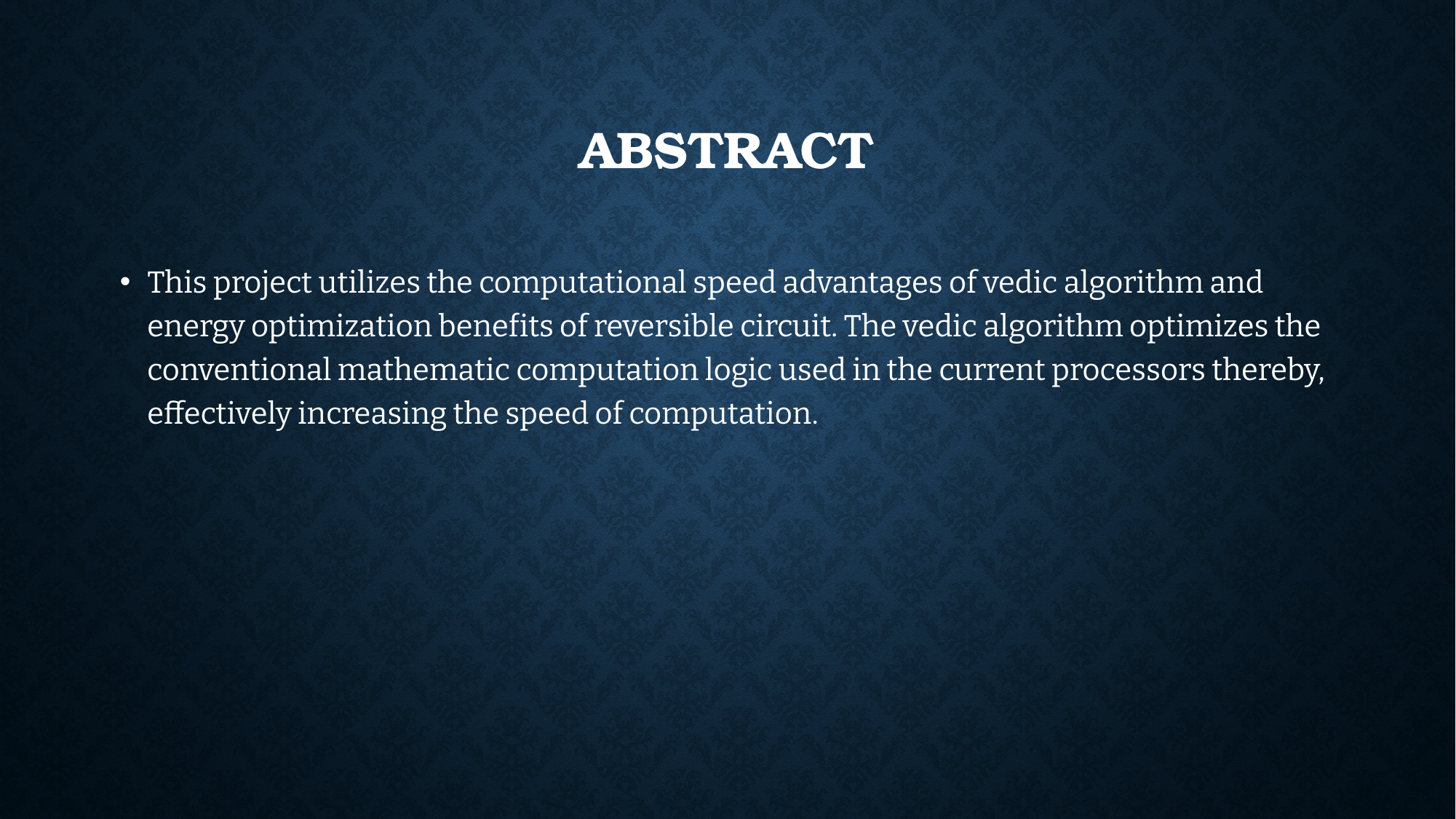

# ABSTRACT
This project utilizes the computational speed advantages of vedic algorithm and energy optimization benefits of reversible circuit. The vedic algorithm optimizes the conventional mathematic computation logic used in the current processors thereby, effectively increasing the speed of computation.